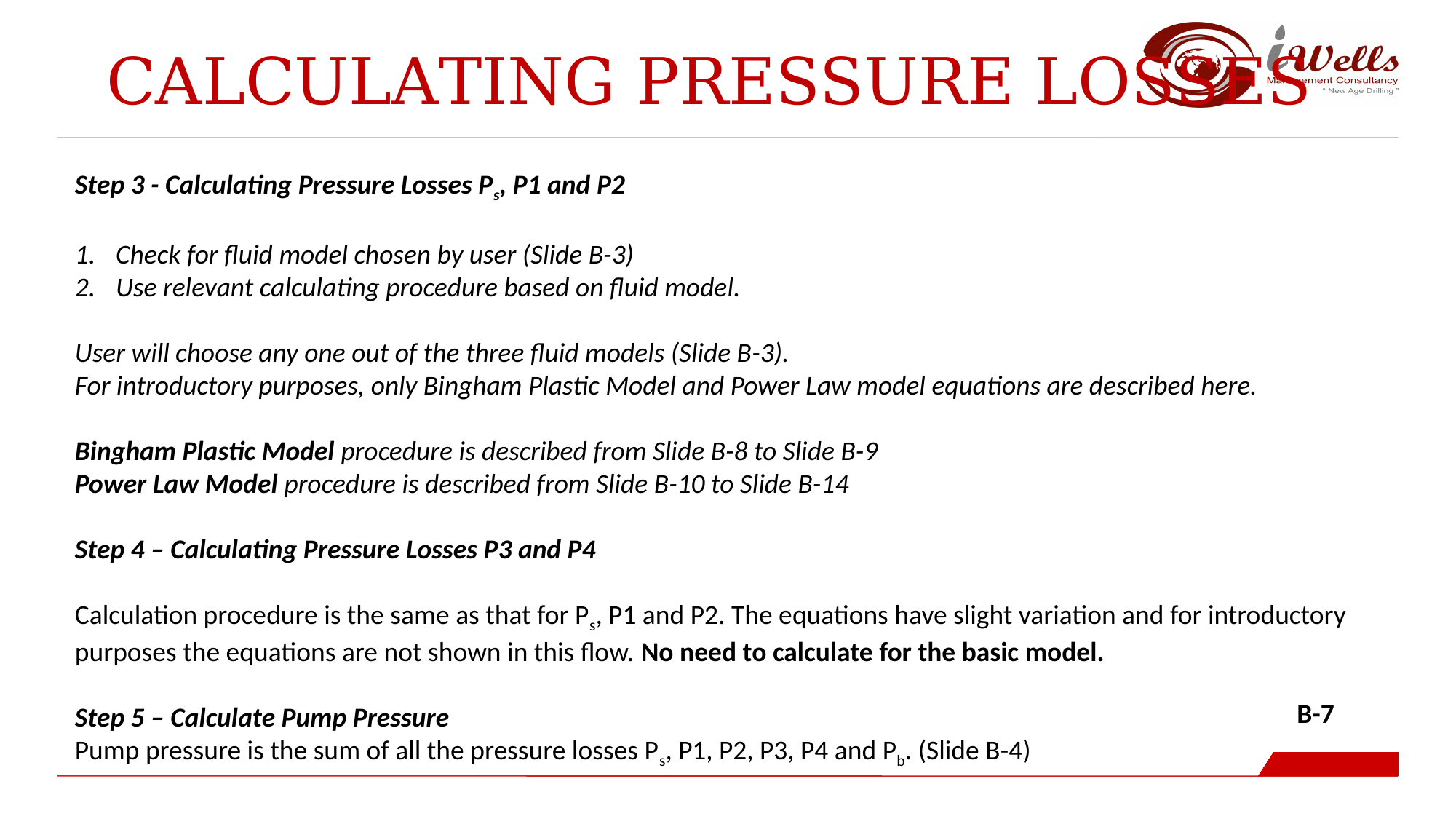

Calculating Pressure Losses
Step 3 - Calculating Pressure Losses Ps, P1 and P2

Check for fluid model chosen by user (Slide B-3)
Use relevant calculating procedure based on fluid model.

User will choose any one out of the three fluid models (Slide B-3).
For introductory purposes, only Bingham Plastic Model and Power Law model equations are described here.

Bingham Plastic Model procedure is described from Slide B-8 to Slide B-9
Power Law Model procedure is described from Slide B-10 to Slide B-14

Step 4 – Calculating Pressure Losses P3 and P4

Calculation procedure is the same as that for Ps, P1 and P2. The equations have slight variation and for introductory purposes the equations are not shown in this flow. No need to calculate for the basic model.

Step 5 – Calculate Pump Pressure
Pump pressure is the sum of all the pressure losses Ps, P1, P2, P3, P4 and Pb. (Slide B-4)

B-7